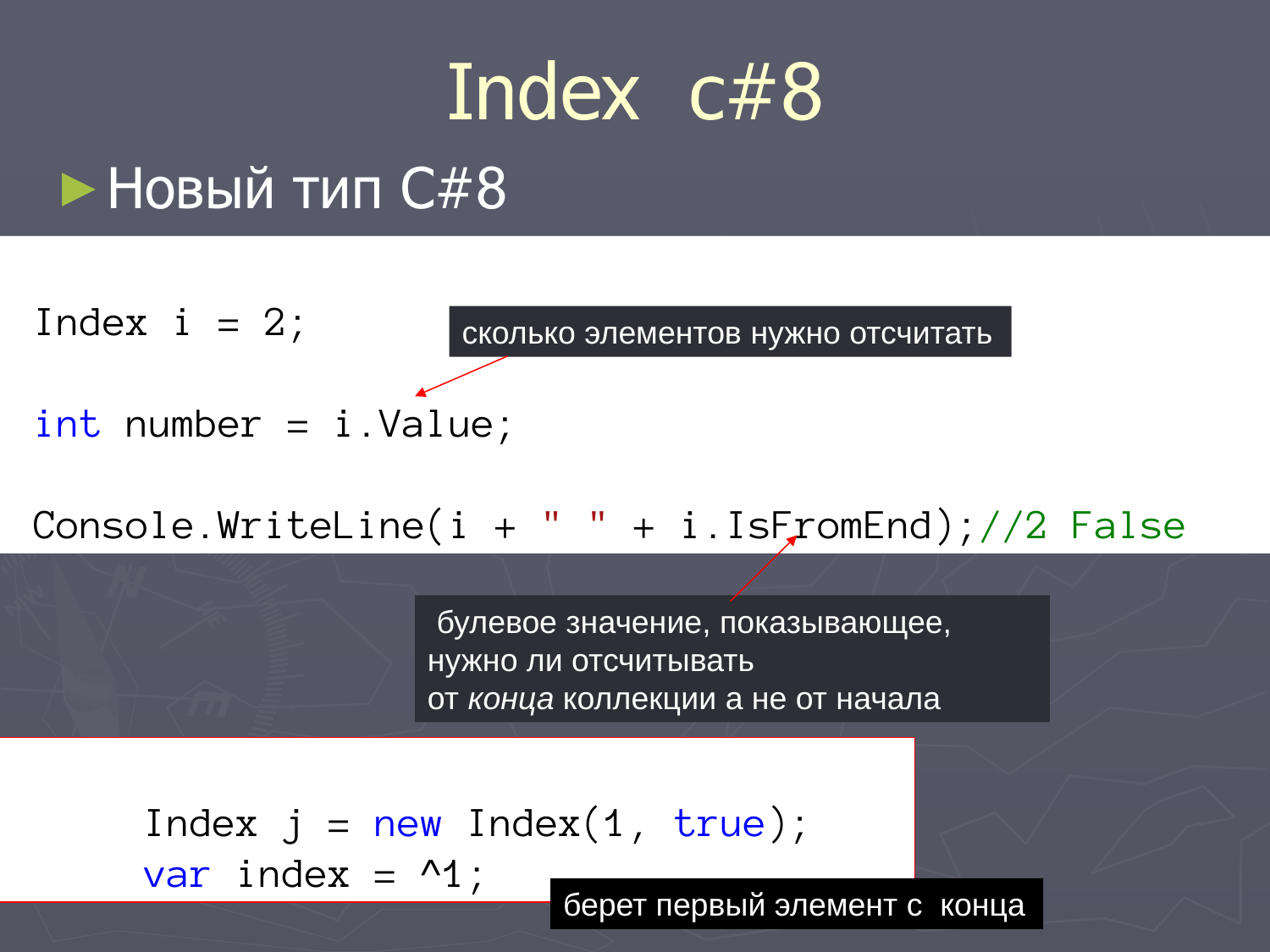

# Index  c#8
Новый тип С#8

            Index i = 2;

            int number = i.Value;

            Console.WriteLine(i + " " + i.IsFromEnd);//2 False
сколько элементов нужно отсчитать
 булевое значение, показывающее, нужно ли отсчитывать от конца коллекции а не от начала

            Index j = new Index(1, true);
            var index = ^1;
берет первый элемент с  конца